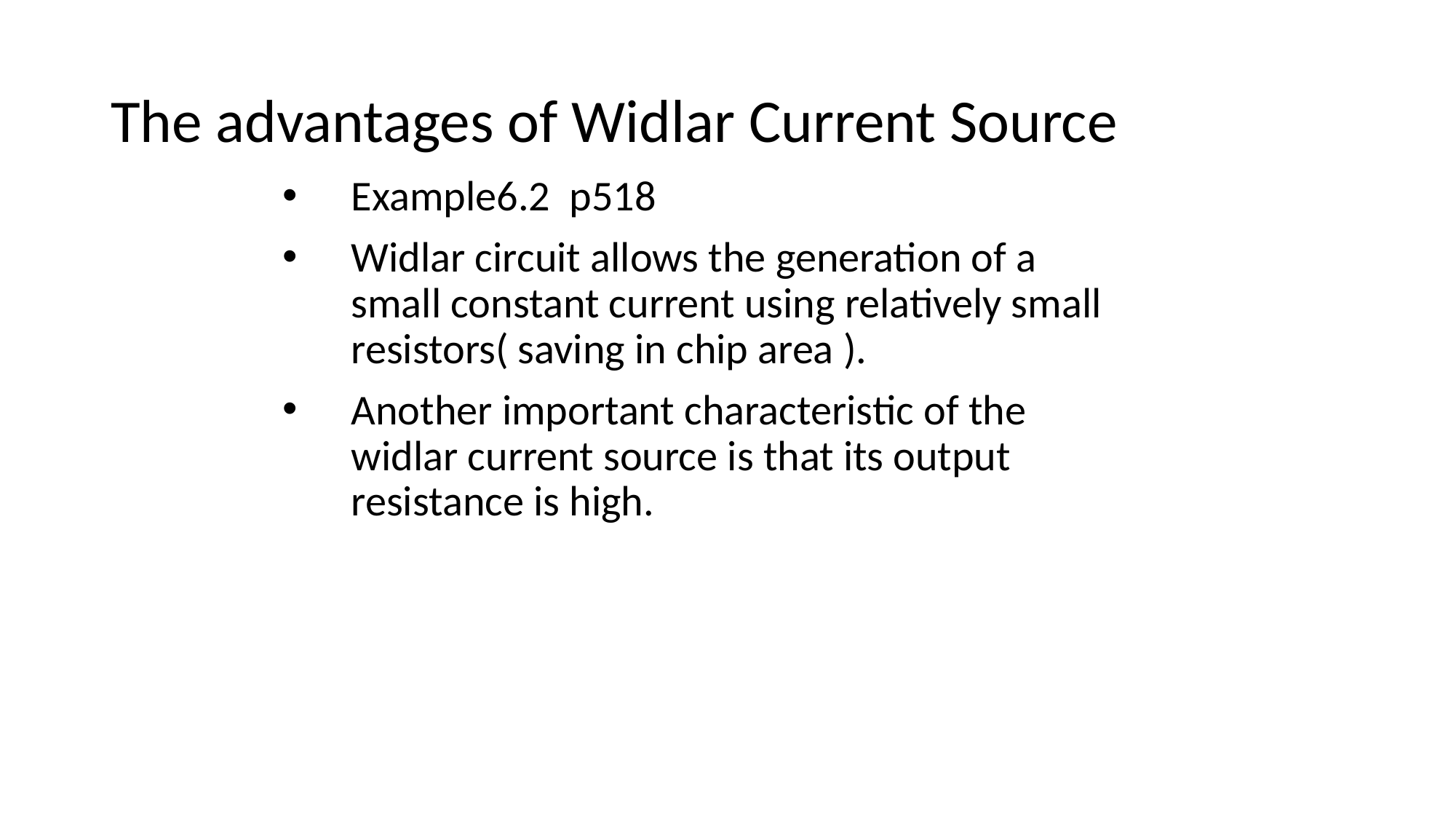

# The advantages of Widlar Current Source
Example6.2  p518
Widlar circuit allows the generation of a small constant current using relatively small resistors( saving in chip area ).
Another important characteristic of the widlar current source is that its output resistance is high.